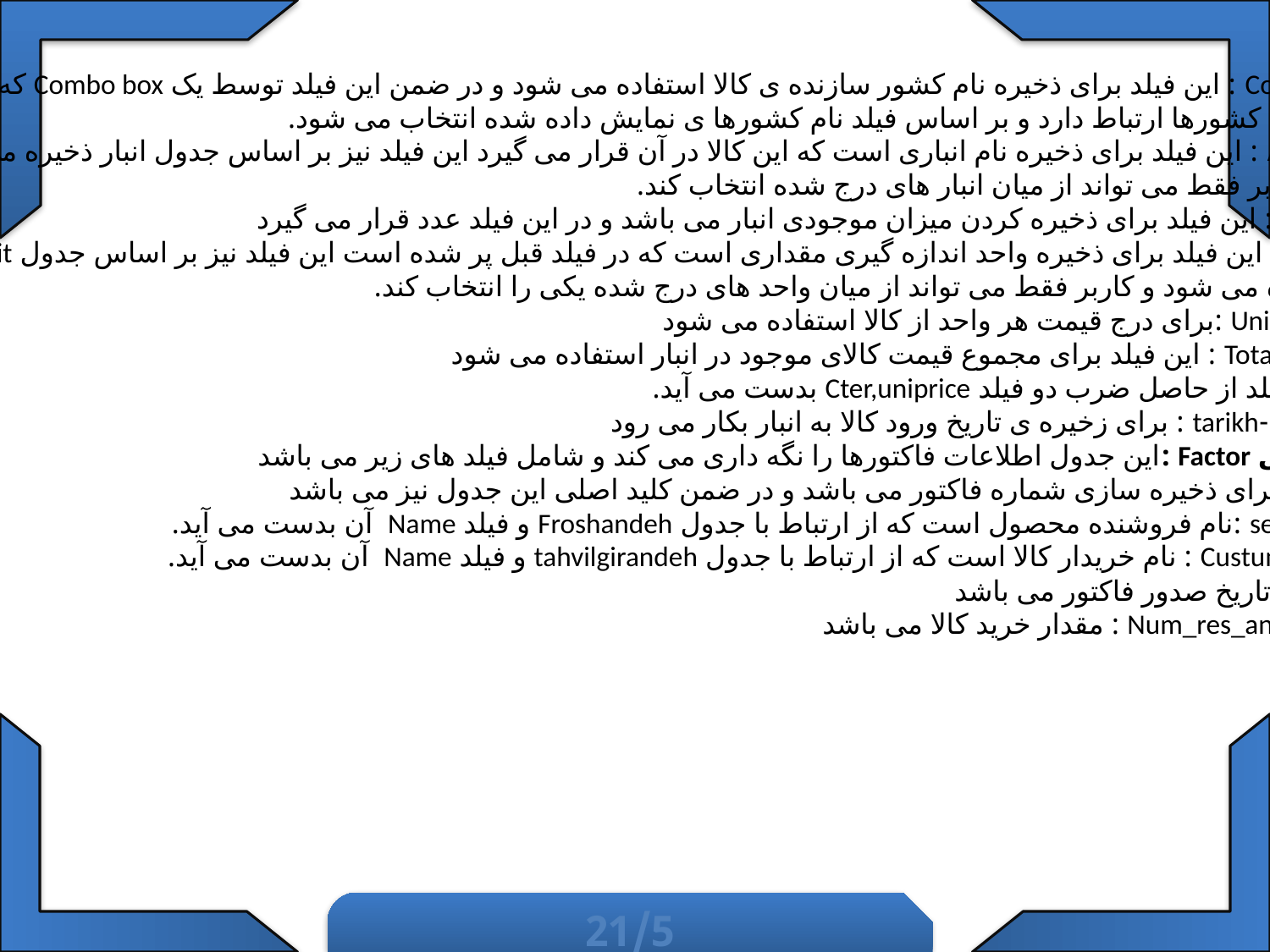

Country : این فیلد برای ذخیره نام کشور سازنده ی کالا استفاده می شود و در ضمن این فیلد توسط یک Combo box که به
جدول کشورها ارتباط دارد و بر اساس فیلد نام کشورها ی نمایش داده شده انتخاب می شود.
Anbar : این فیلد برای ذخیره نام انباری است که این کالا در آن قرار می گیرد این فیلد نیز بر اساس جدول انبار ذخیره می شود
 و کاربر فقط می تواند از میان انبار های درج شده انتخاب کند.
Cter  : این فیلد برای ذخیره کردن میزان موجودی انبار می باشد و در این فیلد عدد قرار می گیرد
Unit : این فیلد برای ذخیره واحد اندازه گیری مقداری است که در فیلد قبل پر شده است این فیلد نیز بر اساس جدول Unit
ذخیره می شود و کاربر فقط می تواند از میان واحد های درج شده یکی را انتخاب کند.
Unitprice :برای درج قیمت هر واحد از کالا استفاده می شود
Totalprice : این فیلد برای مجموع قیمت کالای موجود در انبار استفاده می شود
این فیلد از حاصل ضرب دو فیلد Cter,uniprice بدست می آید.
     10-tarikh : برای زخیره ی تاریخ ورود کالا به انبار بکار می رود
جدول Factor :این جدول اطلاعات فاکتورها را نگه داری می کند و شامل فیلد های زیر می باشد
1-ID برای ذخیره سازی شماره فاکتور می باشد و در ضمن کلید اصلی این جدول نیز می باشد
2-seller :نام فروشنده محصول است که از ارتباط با جدول Froshandeh و فیلد Name  آن بدست می آید.
3-Custumer : نام خریدار کالا است که از ارتباط با جدول tahvilgirandeh و فیلد Name  آن بدست می آید.
4-dt :تاریخ صدور فاکتور می باشد
5-Num_res_anbar : مقدار خرید کالا می باشد

21/5